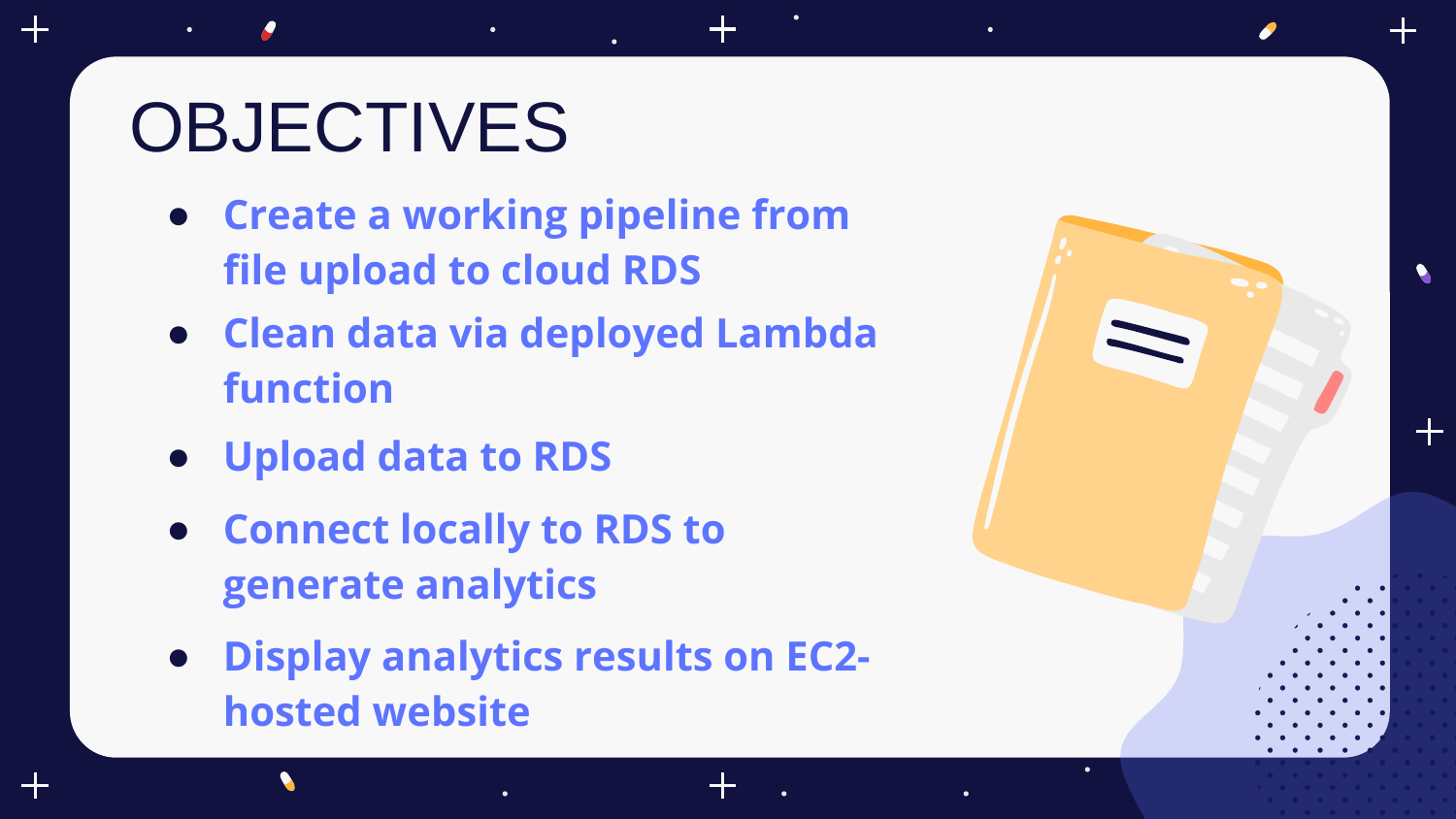

OBJECTIVES
# Create a working pipeline from file upload to cloud RDS

Clean data via deployed Lambda function
Upload data to RDS
Connect locally to RDS to generate analytics
Display analytics results on EC2-hosted website